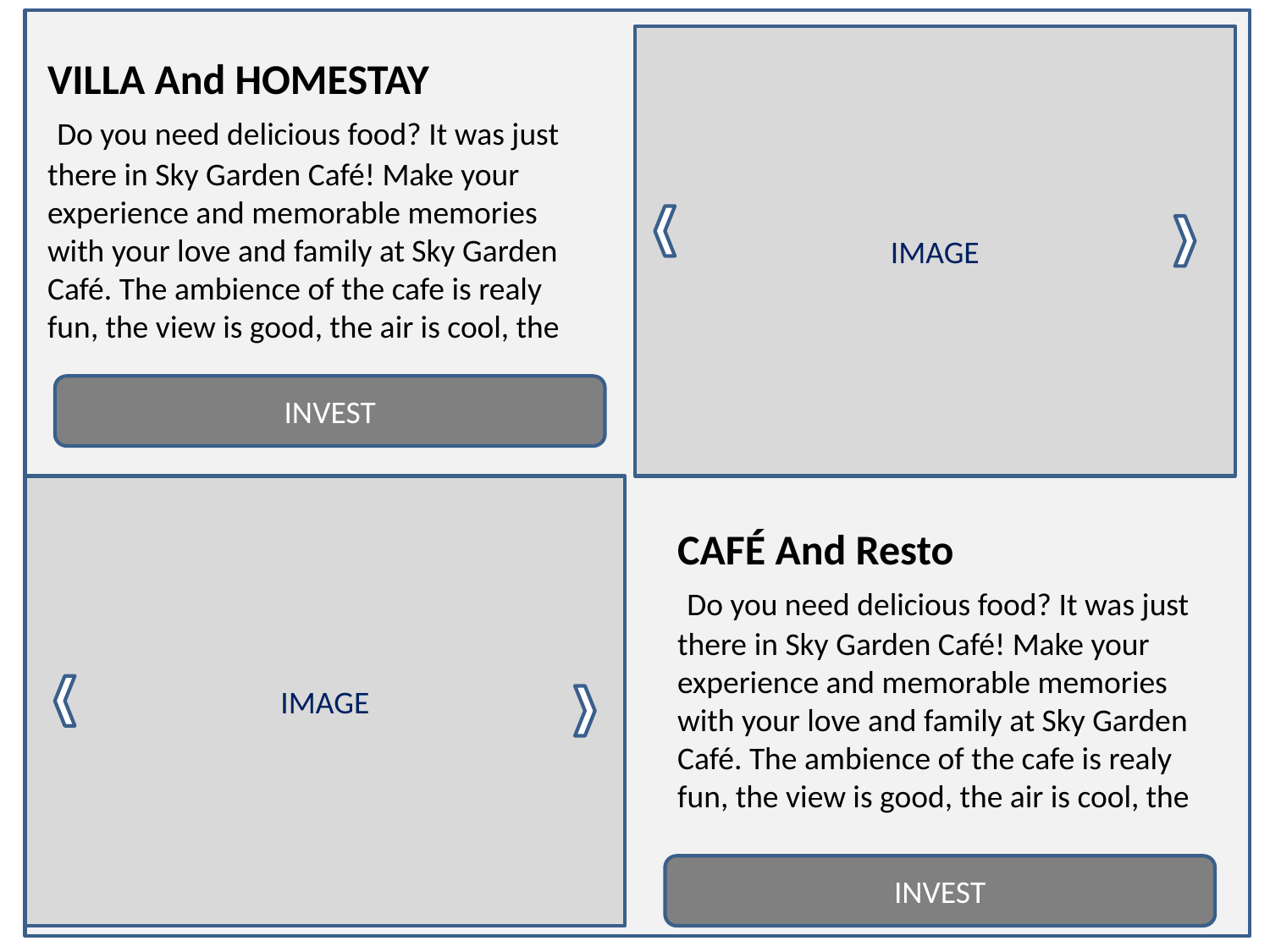

IMAGE
VILLA And HOMESTAY
 Do you need delicious food? It was just there in Sky Garden Café! Make your experience and memorable memories with your love and family at Sky Garden Café. The ambience of the cafe is realy fun, the view is good, the air is cool, the

INVEST
IMAGE
CAFÉ And Resto
 Do you need delicious food? It was just there in Sky Garden Café! Make your experience and memorable memories with your love and family at Sky Garden Café. The ambience of the cafe is realy fun, the view is good, the air is cool, the

INVEST